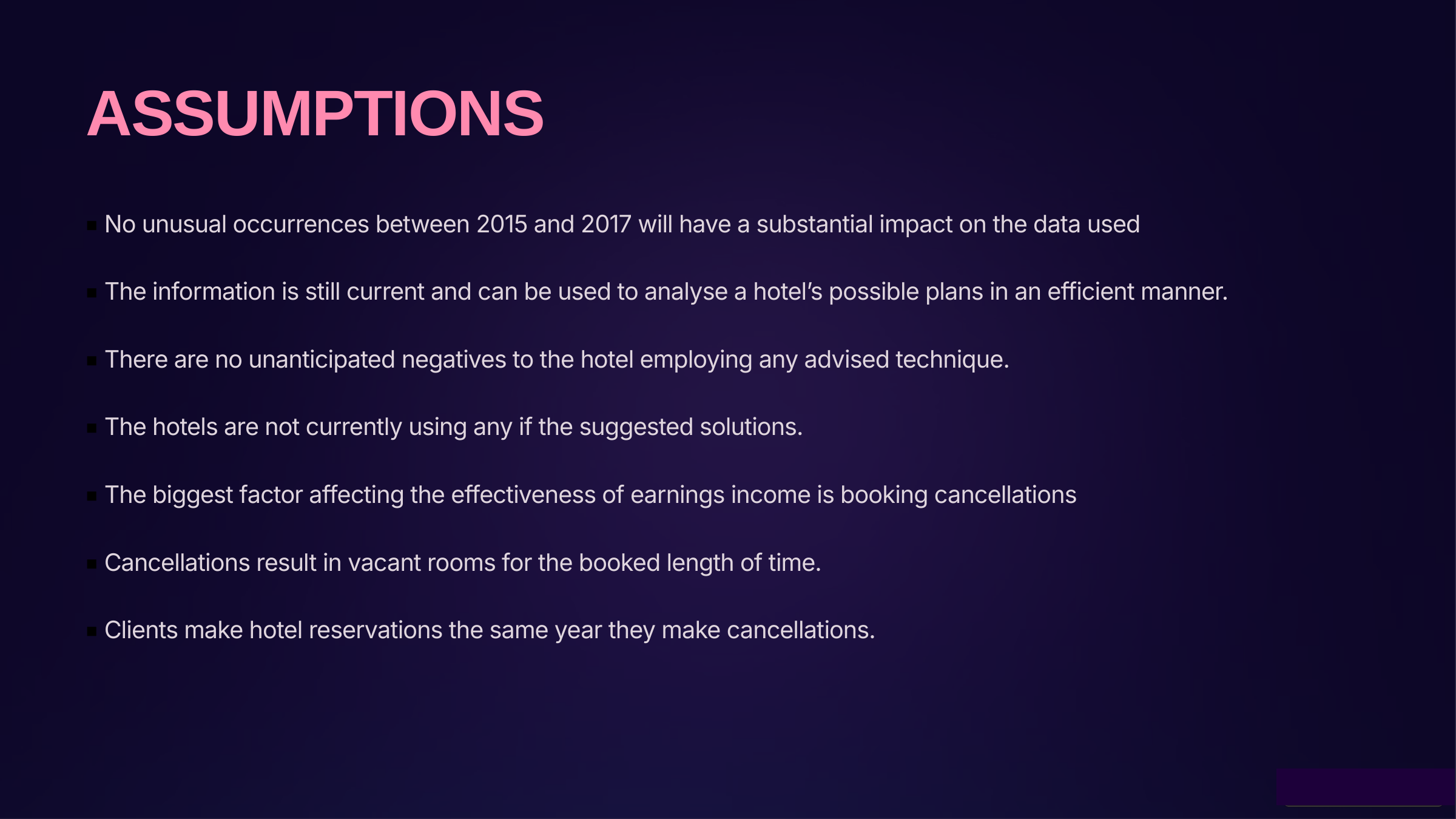

ASSUMPTIONS
◾ No unusual occurrences between 2015 and 2017 will have a substantial impact on the data used
◾ The information is still current and can be used to analyse a hotel’s possible plans in an efficient manner.
◾ There are no unanticipated negatives to the hotel employing any advised technique.
◾ The hotels are not currently using any if the suggested solutions.
◾ The biggest factor affecting the effectiveness of earnings income is booking cancellations
◾ Cancellations result in vacant rooms for the booked length of time.
◾ Clients make hotel reservations the same year they make cancellations.